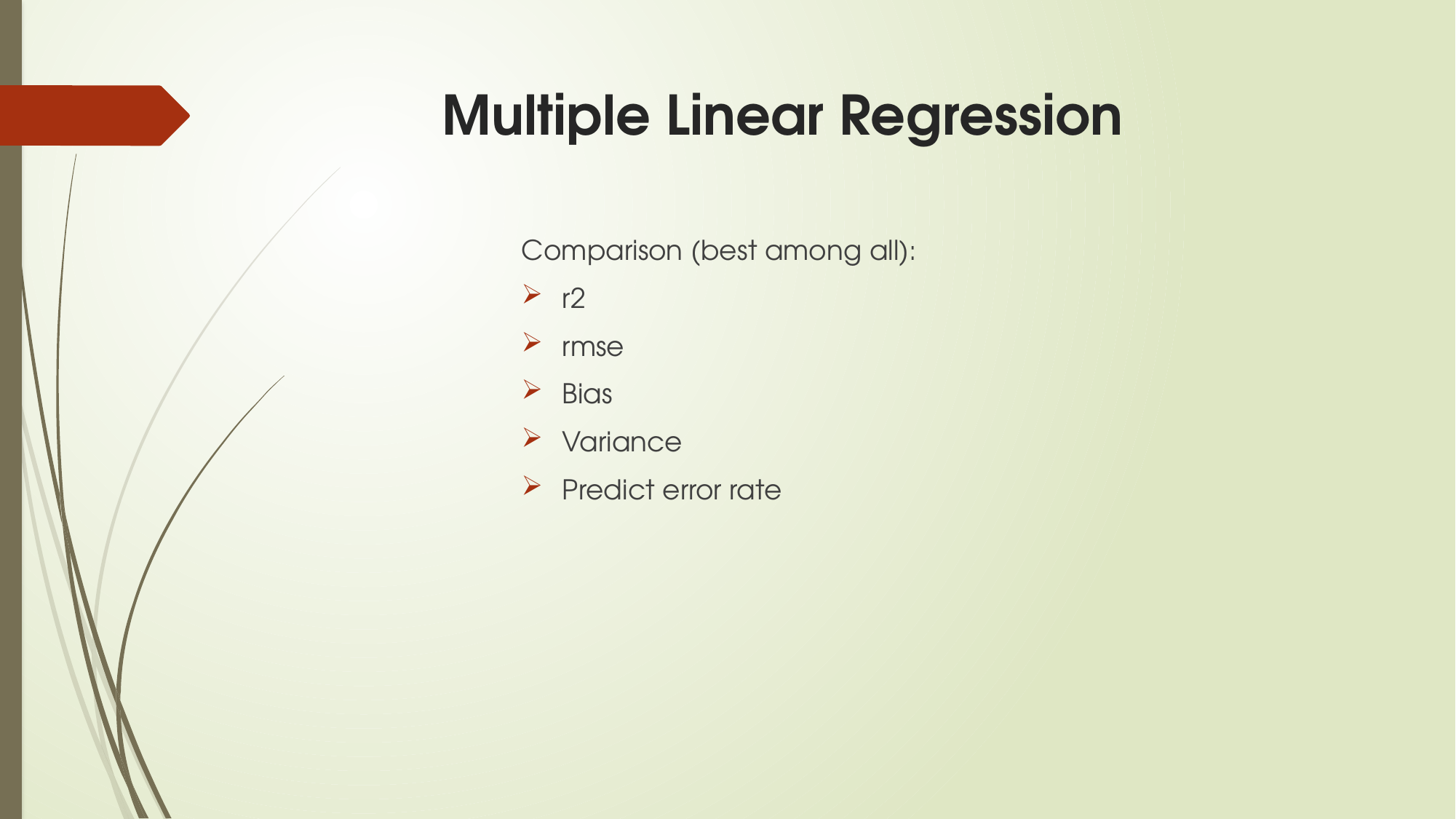

# Multiple Linear Regression
Comparison (best among all):
r2
rmse
Bias
Variance
Predict error rate